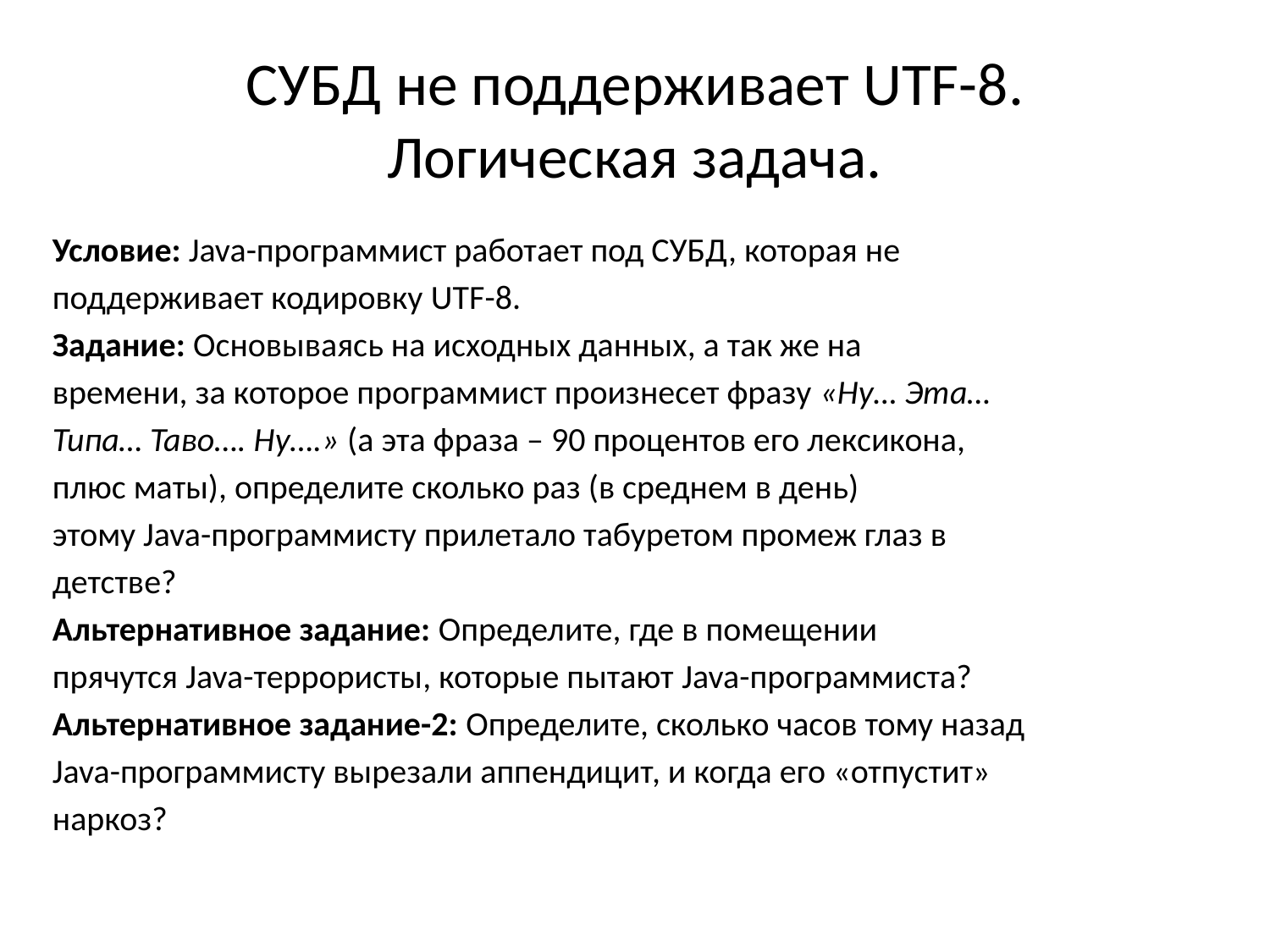

# СУБД не поддерживает UTF-8. Логическая задача.
Условие: Java-программист работает под СУБД, которая не
поддерживает кодировку UTF-8.
Задание: Основываясь на исходных данных, а так же на
времени, за которое программист произнесет фразу «Ну… Эта…
Типа… Таво…. Ну….» (а эта фраза – 90 процентов его лексикона,
плюс маты), определите сколько раз (в среднем в день)
этому Java-программисту прилетало табуретом промеж глаз в
детстве?
Альтернативное задание: Определите, где в помещении
прячутся Java-террористы, которые пытают Java-программиста?
Альтернативное задание-2: Определите, сколько часов тому назад
Java-программисту вырезали аппендицит, и когда его «отпустит»
наркоз?